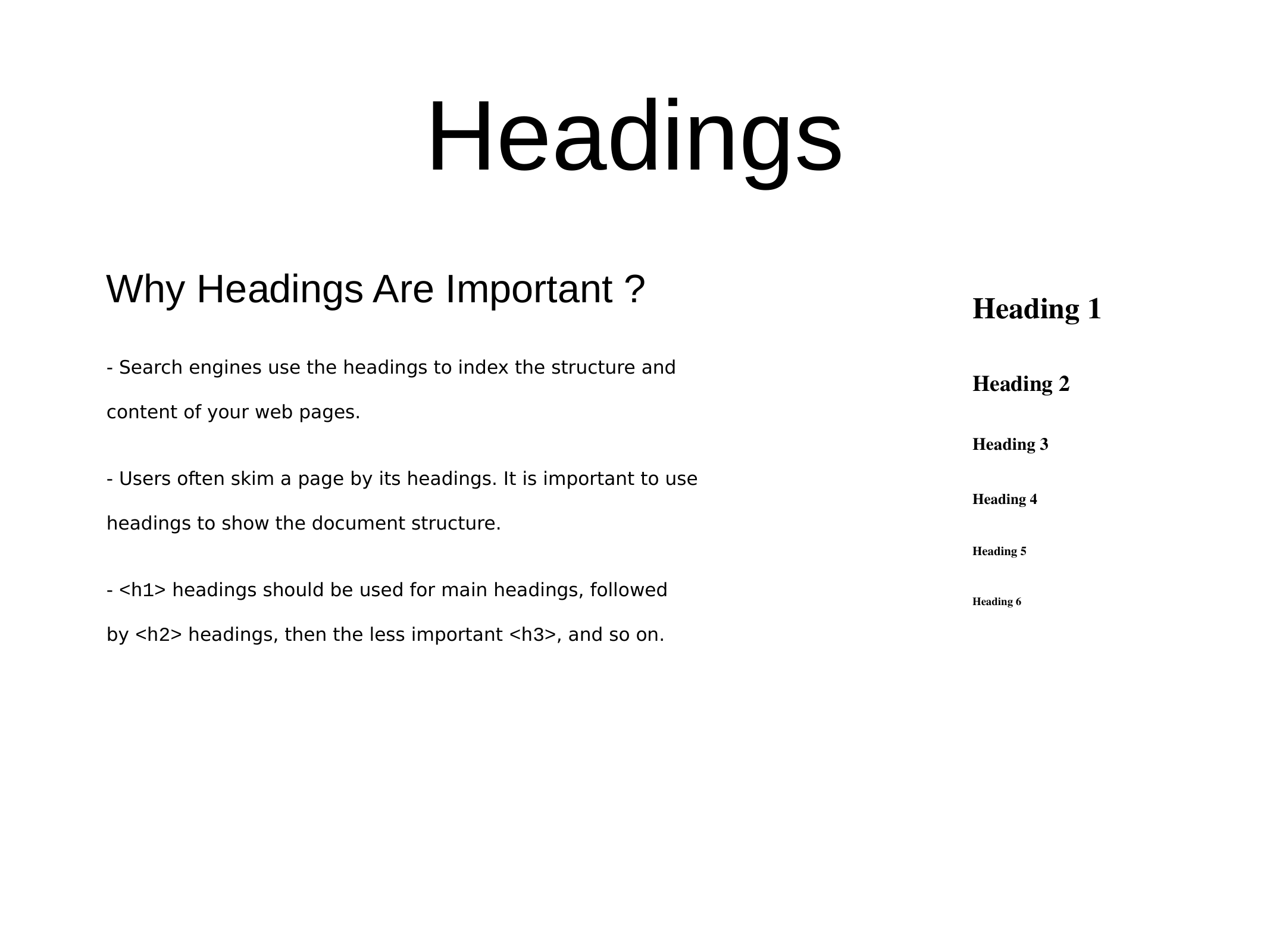

# Headings
Why Headings Are Important ?
- Search engines use the headings to index the structure and content of your web pages.
- Users often skim a page by its headings. It is important to use headings to show the document structure.
- <h1> headings should be used for main headings, followed by <h2> headings, then the less important <h3>, and so on.
Heading 1
Heading 2
Heading 3
Heading 4
Heading 5
Heading 6